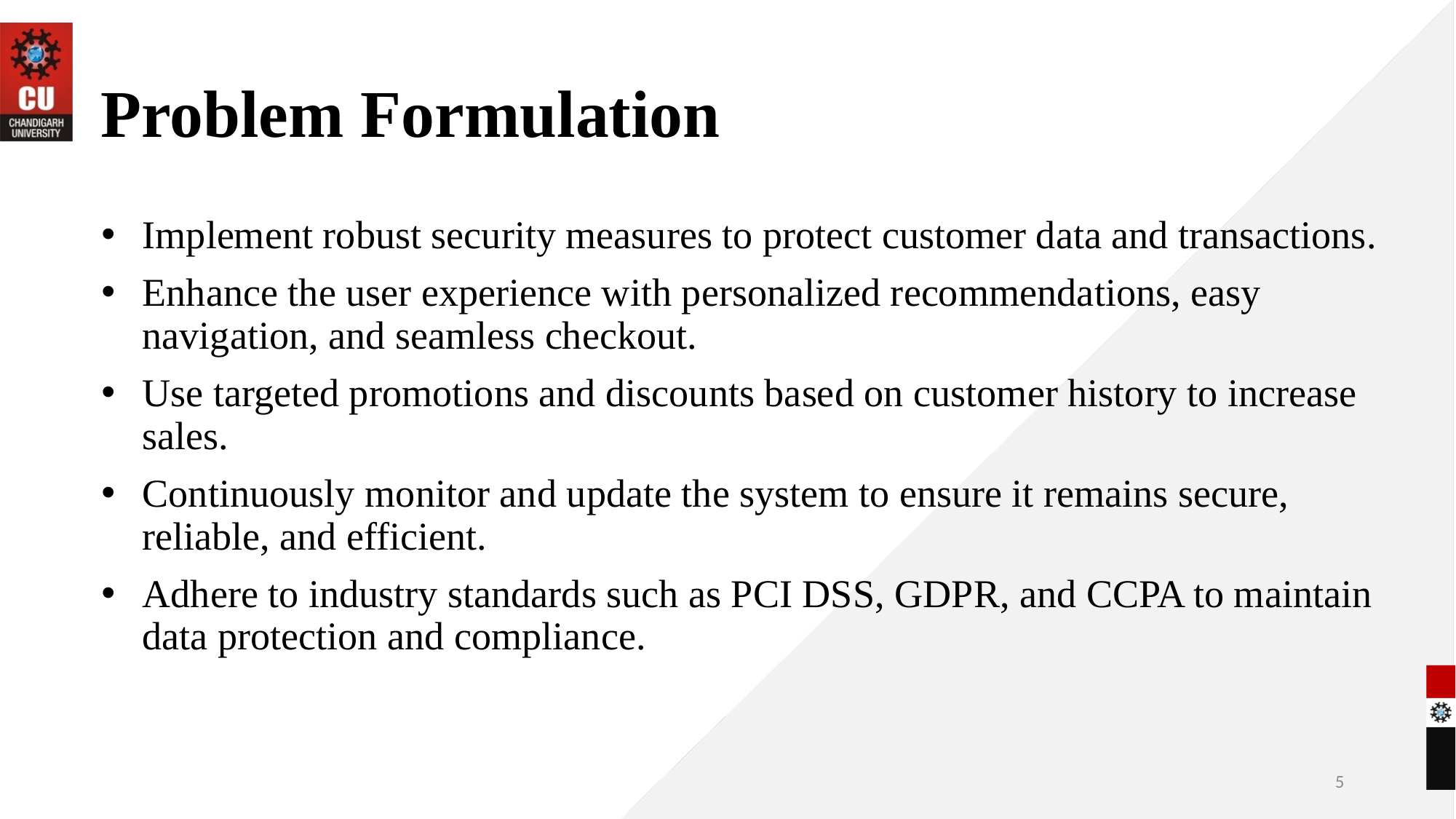

# Problem Formulation
Implement robust security measures to protect customer data and transactions.
Enhance the user experience with personalized recommendations, easy navigation, and seamless checkout.
Use targeted promotions and discounts based on customer history to increase sales.
Continuously monitor and update the system to ensure it remains secure, reliable, and efficient.
Adhere to industry standards such as PCI DSS, GDPR, and CCPA to maintain data protection and compliance.

5